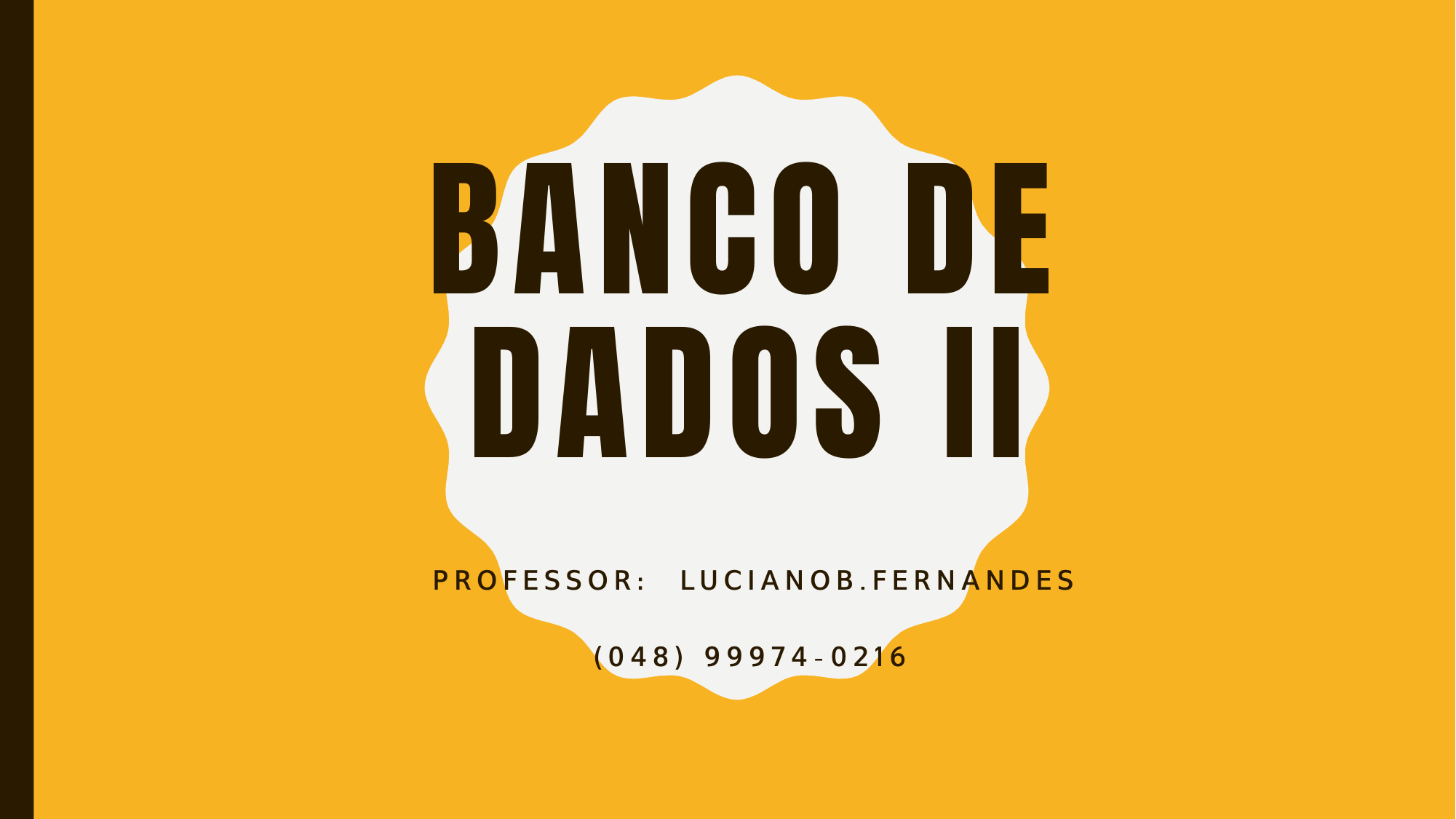

# banco de dados II

Professor:  lucianob.Fernandes

(048) 99974-0216